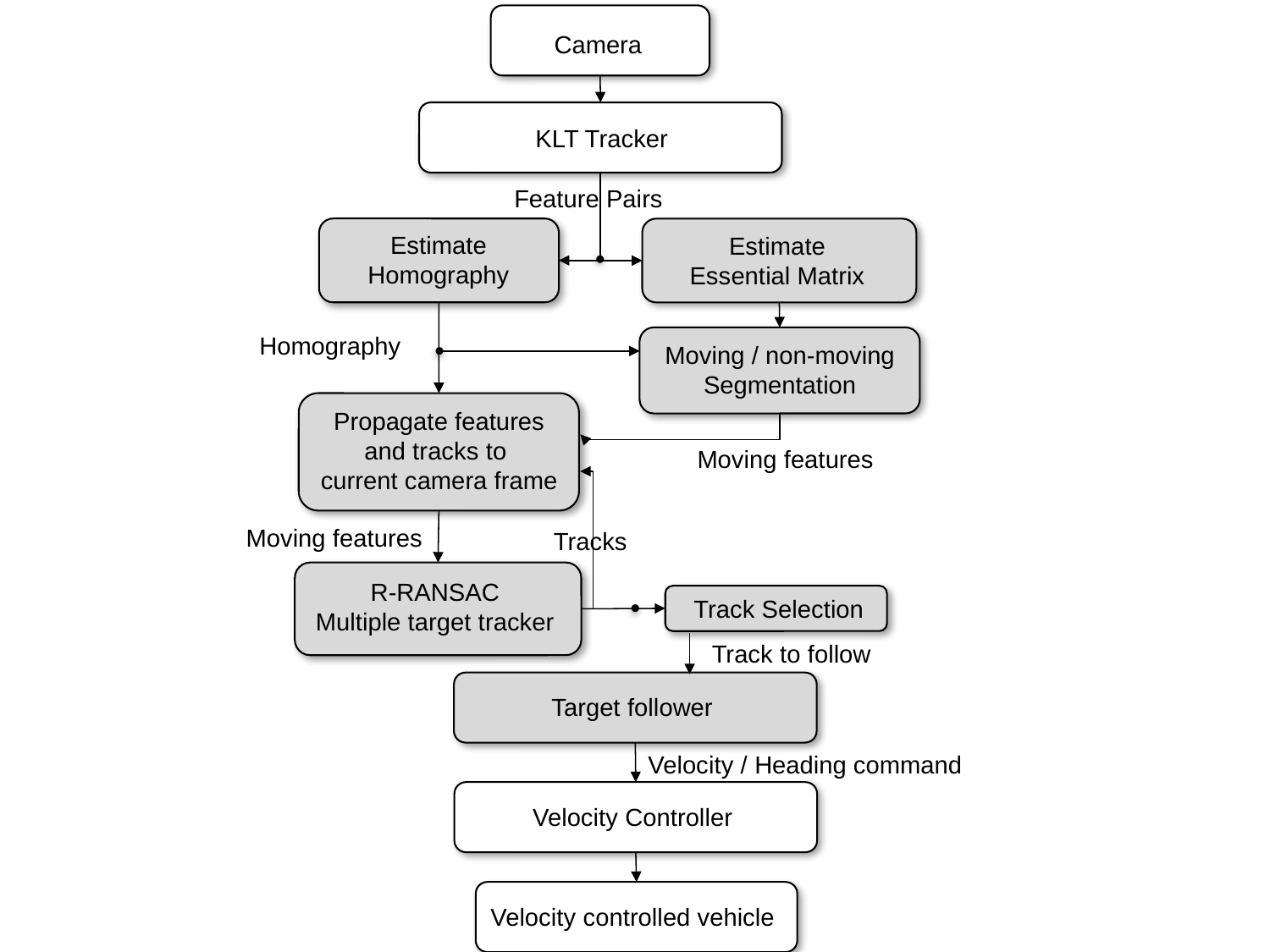

Camera

KLT Tracker
Feature Pairs

Estimate
Homography

Estimate
Essential Matrix

Homography

Moving / non-moving
Segmentation

Propagate features
and tracks to
current camera frame
Moving features
Moving features
Tracks

R-RANSAC
Multiple target tracker

Track Selection

Track to follow

Target follower
Velocity / Heading command

Velocity Controller

Velocity controlled vehicle